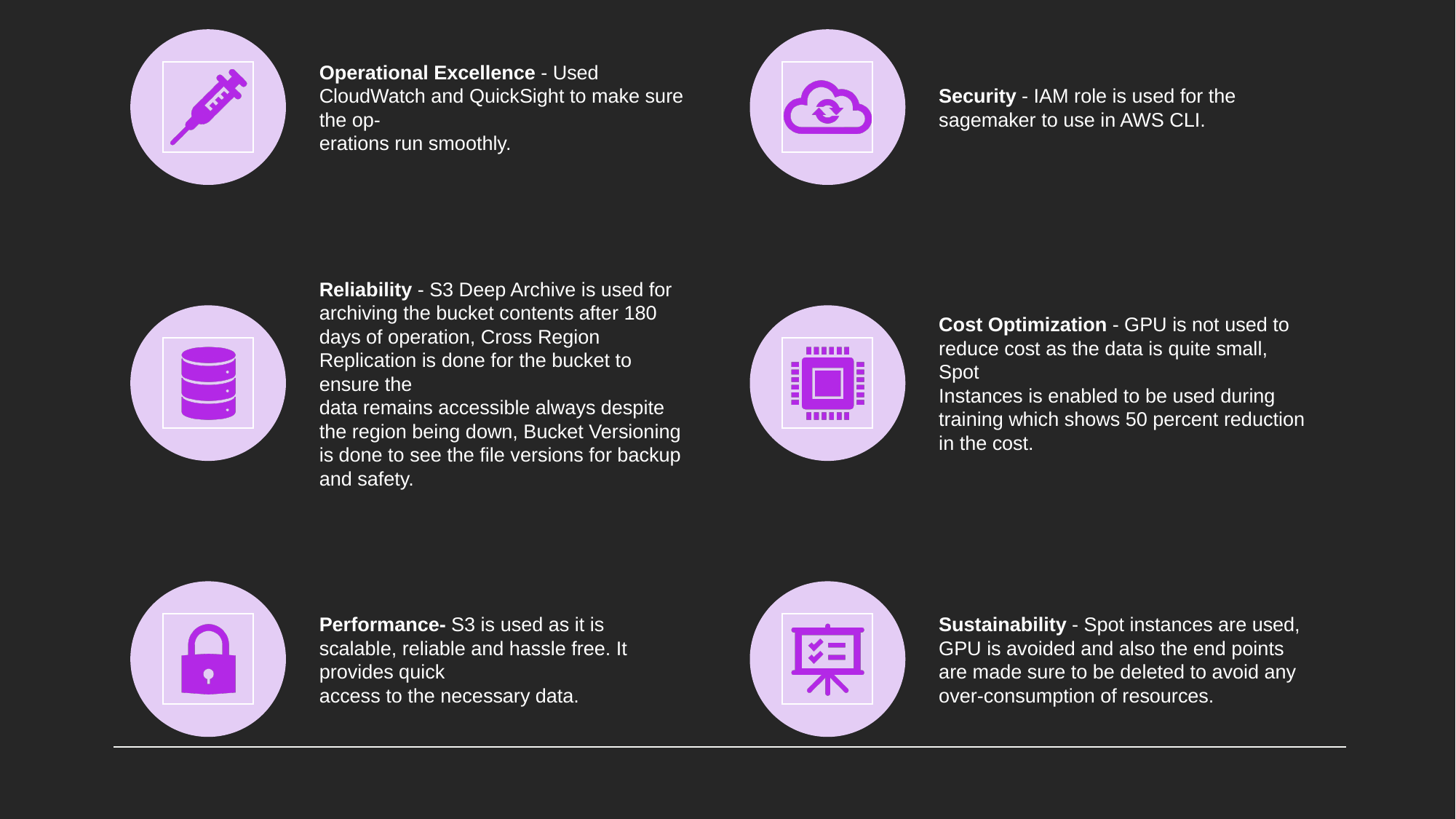

Operational Excellence - Used CloudWatch and QuickSight to make sure the op-
erations run smoothly.
Security - IAM role is used for the sagemaker to use in AWS CLI.
Reliability - S3 Deep Archive is used for archiving the bucket contents after 180
days of operation, Cross Region Replication is done for the bucket to ensure the
data remains accessible always despite the region being down, Bucket Versioning
is done to see the file versions for backup and safety.
Cost Optimization - GPU is not used to reduce cost as the data is quite small, Spot
Instances is enabled to be used during training which shows 50 percent reduction
in the cost.
Performance- S3 is used as it is scalable, reliable and hassle free. It provides quick
access to the necessary data.
Sustainability - Spot instances are used, GPU is avoided and also the end points
are made sure to be deleted to avoid any over-consumption of resources.